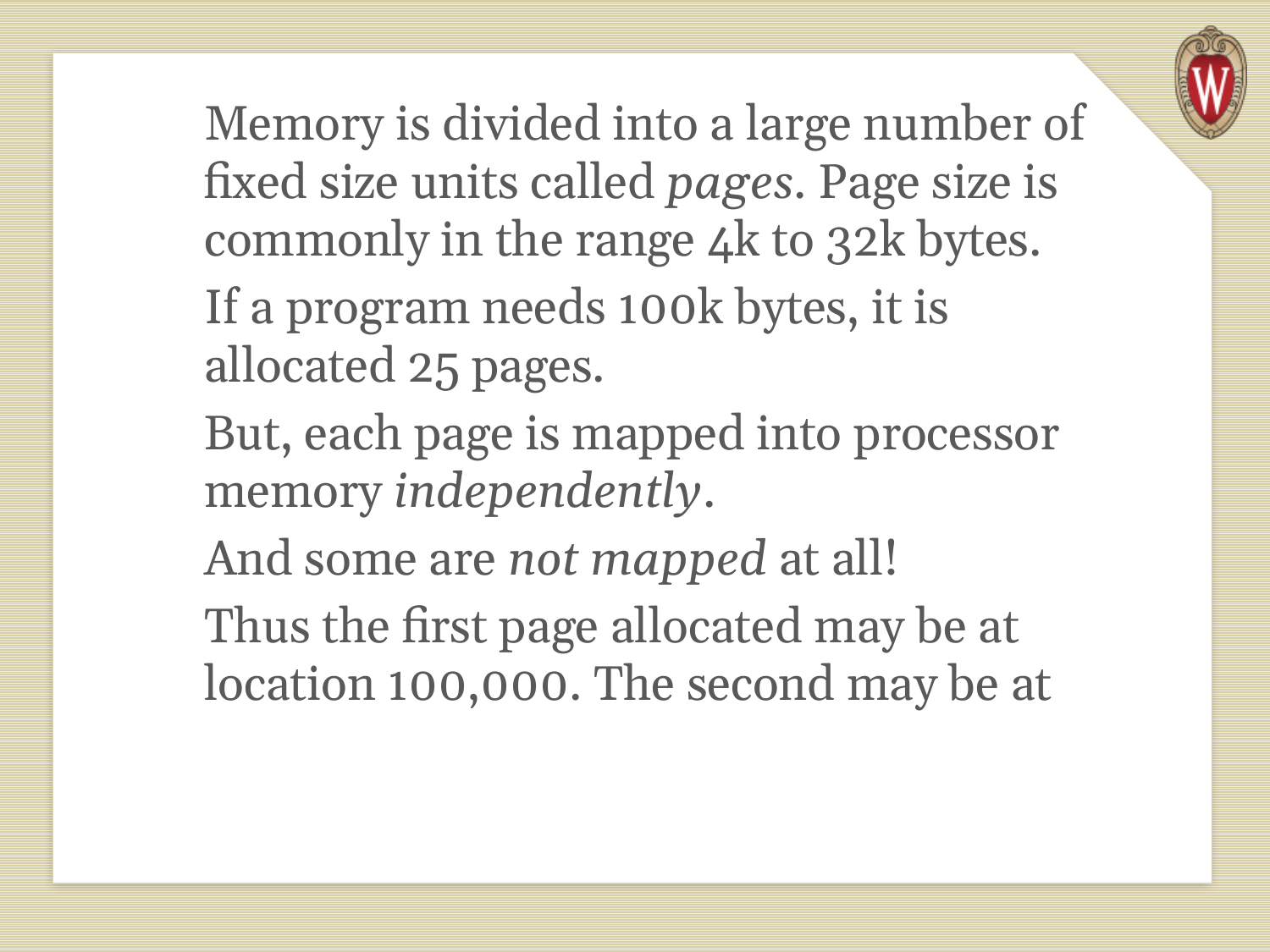

Memory is divided into a large number of fixed size units called pages. Page size is commonly in the range 4k to 32k bytes.
If a program needs 100k bytes, it is allocated 25 pages.
But, each page is mapped into processor memory independently.
And some are not mapped at all!
Thus the first page allocated may be at location 100,000. The second may be at